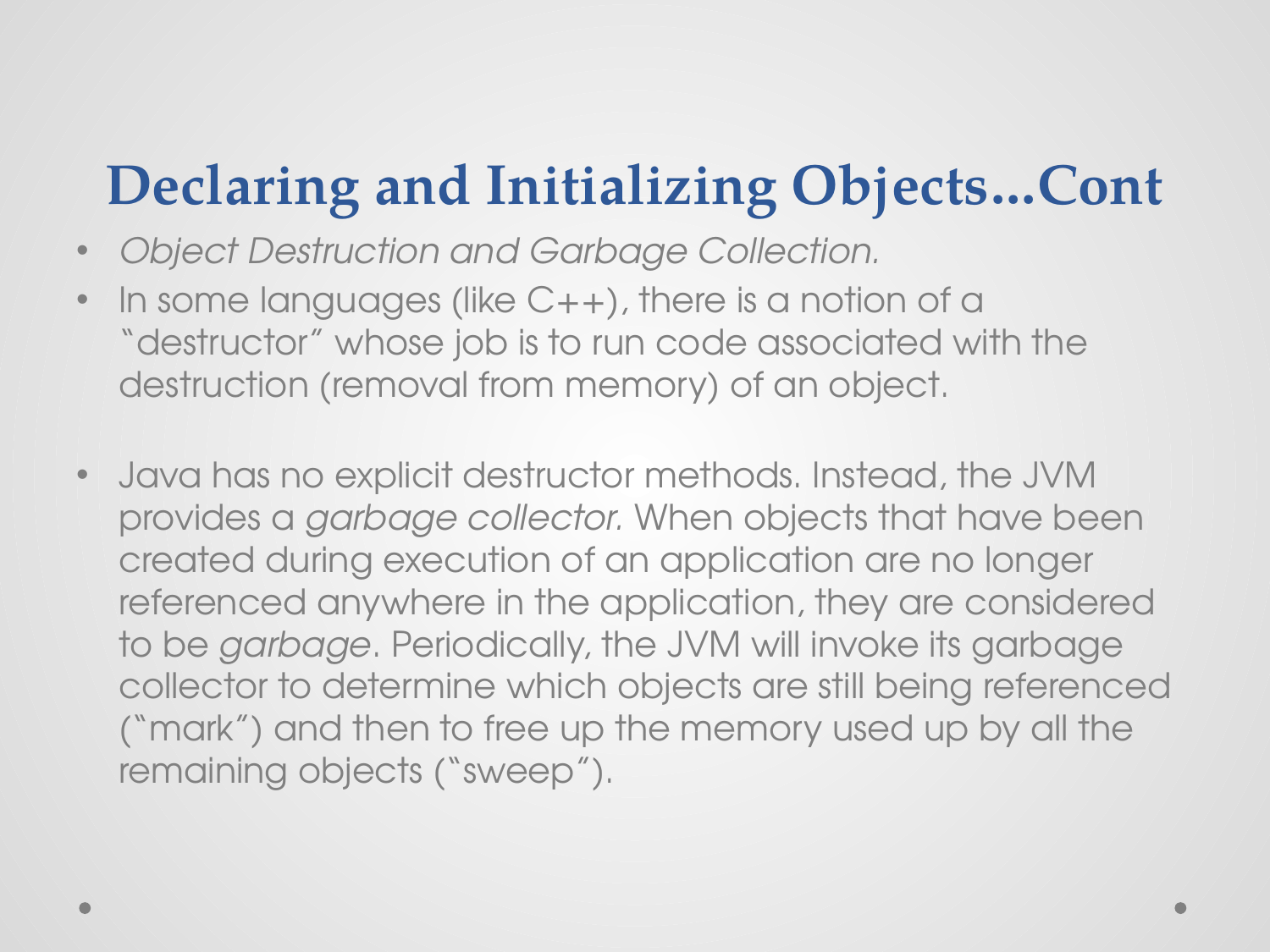

# Declaring and Initializing Objects…Cont
Object Destruction and Garbage Collection.
In some languages (like C++), there is a notion of a “destructor” whose job is to run code associated with the destruction (removal from memory) of an object.
Java has no explicit destructor methods. Instead, the JVM provides a garbage collector. When objects that have been created during execution of an application are no longer referenced anywhere in the application, they are considered to be garbage. Periodically, the JVM will invoke its garbage collector to determine which objects are still being referenced (“mark”) and then to free up the memory used up by all the remaining objects (“sweep”).